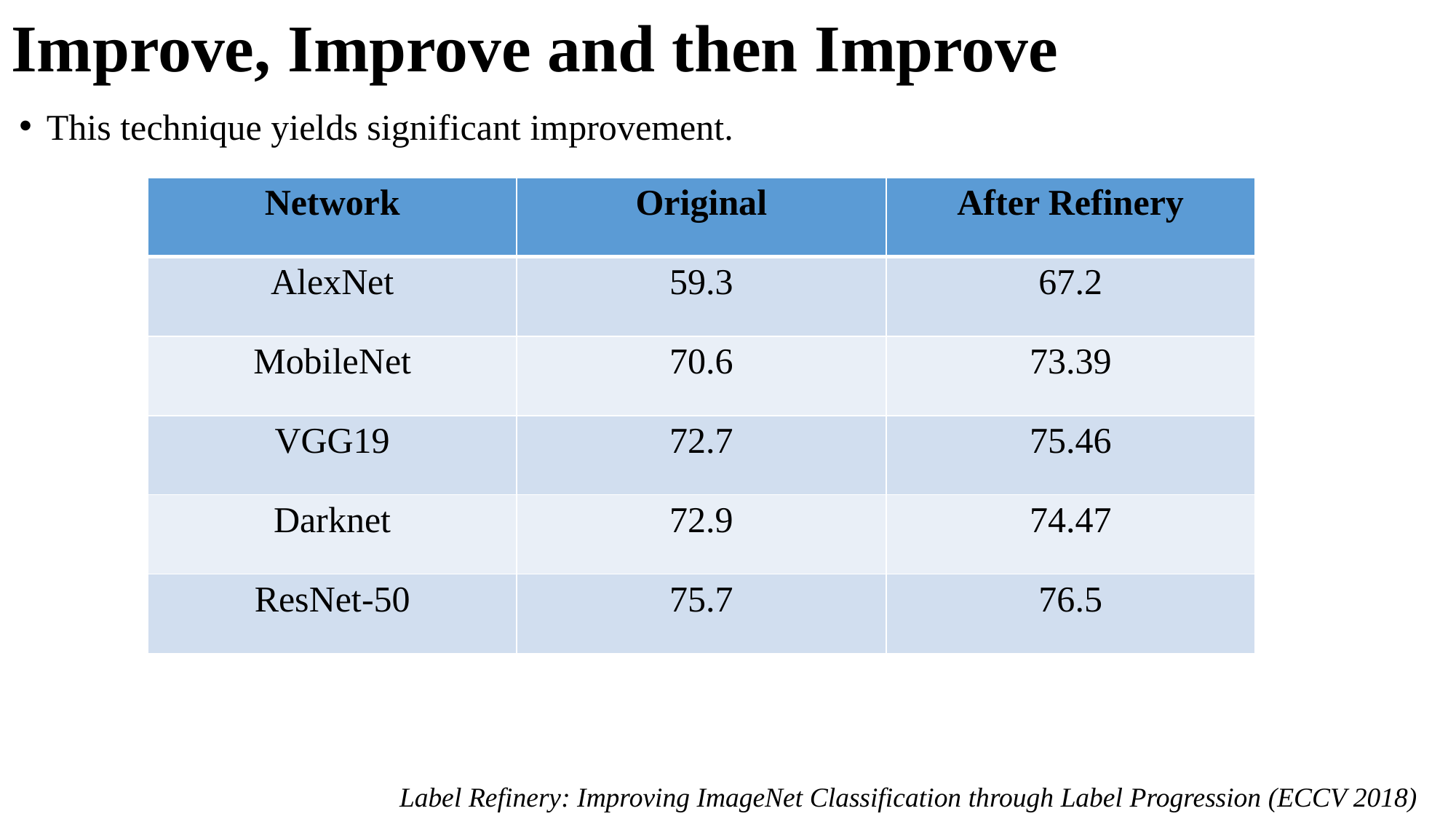

# Improve, Improve and then Improve
This technique yields significant improvement.

| Network | Original | After Refinery |
| --- | --- | --- |
| AlexNet | 59.3 | 67.2 |
| MobileNet | 70.6 | 73.39 |
| VGG19 | 72.7 | 75.46 |
| Darknet | 72.9 | 74.47 |
| ResNet-50 | 75.7 | 76.5 |
Label Refinery: Improving ImageNet Classification through Label Progression (ECCV 2018)